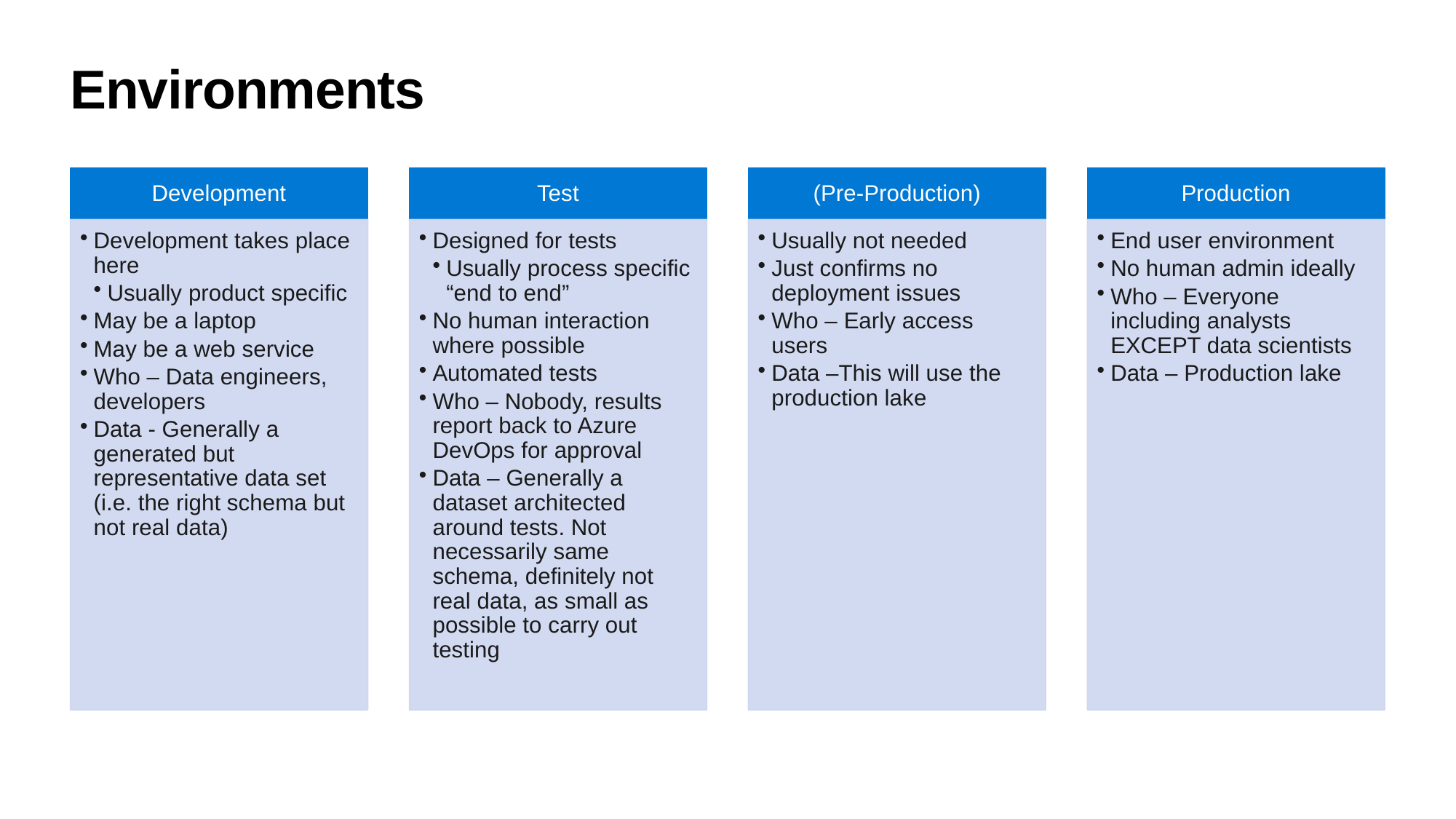

# Environments
Development
Development takes place here
Usually product specific
May be a laptop
May be a web service
Who – Data engineers, developers
Data - Generally a generated but representative data set (i.e. the right schema but not real data)
Test
Designed for tests
Usually process specific “end to end”
No human interaction where possible
Automated tests
Who – Nobody, results report back to Azure DevOps for approval
Data – Generally a dataset architected around tests. Not necessarily same schema, definitely not real data, as small as possible to carry out testing
(Pre-Production)
Usually not needed
Just confirms no deployment issues
Who – Early access users
Data –This will use the production lake
Production
End user environment
No human admin ideally
Who – Everyone including analysts EXCEPT data scientists
Data – Production lake